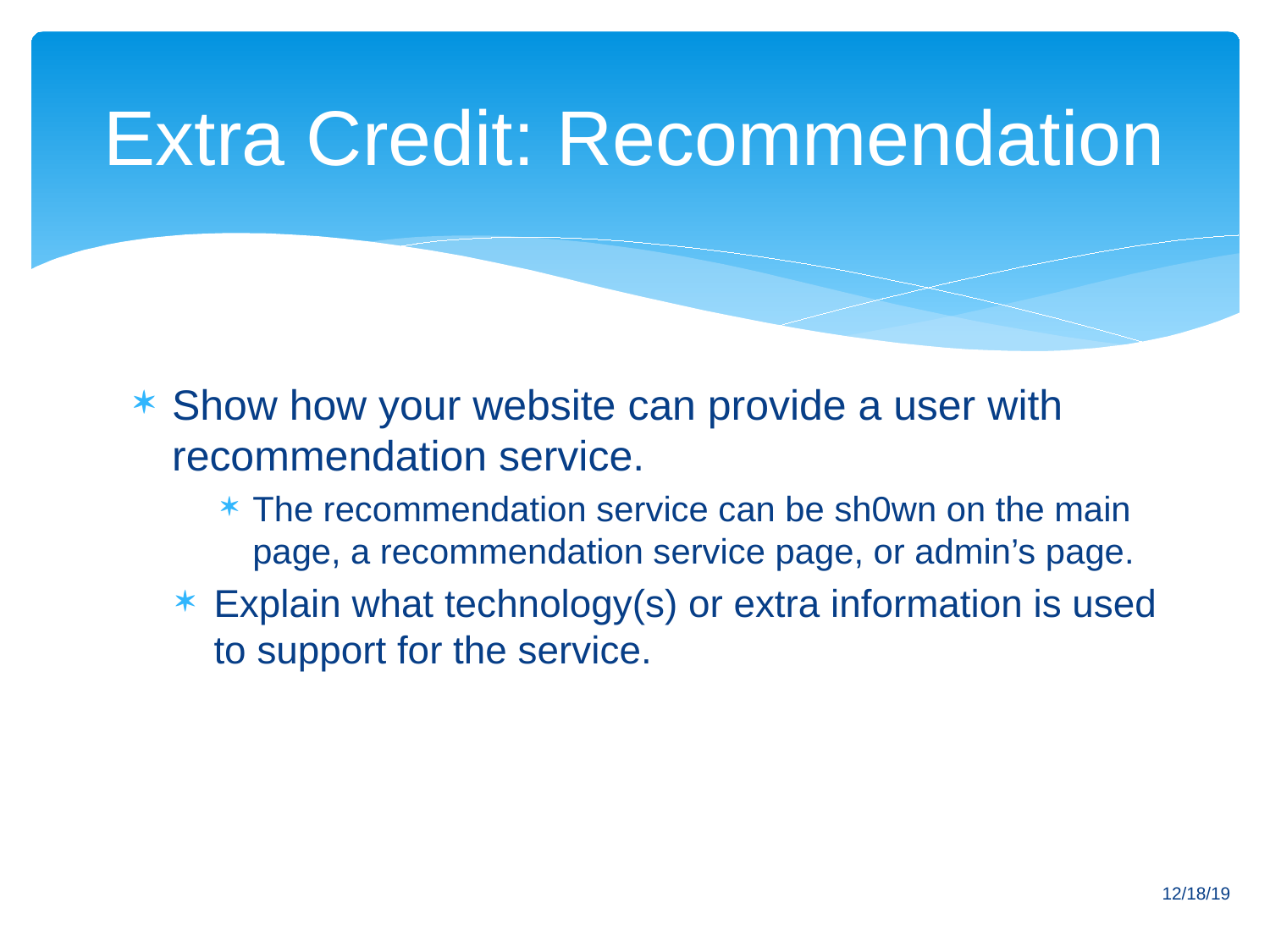

# Extra Credit: Recommendation
Show how your website can provide a user with recommendation service.
The recommendation service can be sh0wn on the main page, a recommendation service page, or admin’s page.
Explain what technology(s) or extra information is used to support for the service.
12/18/19